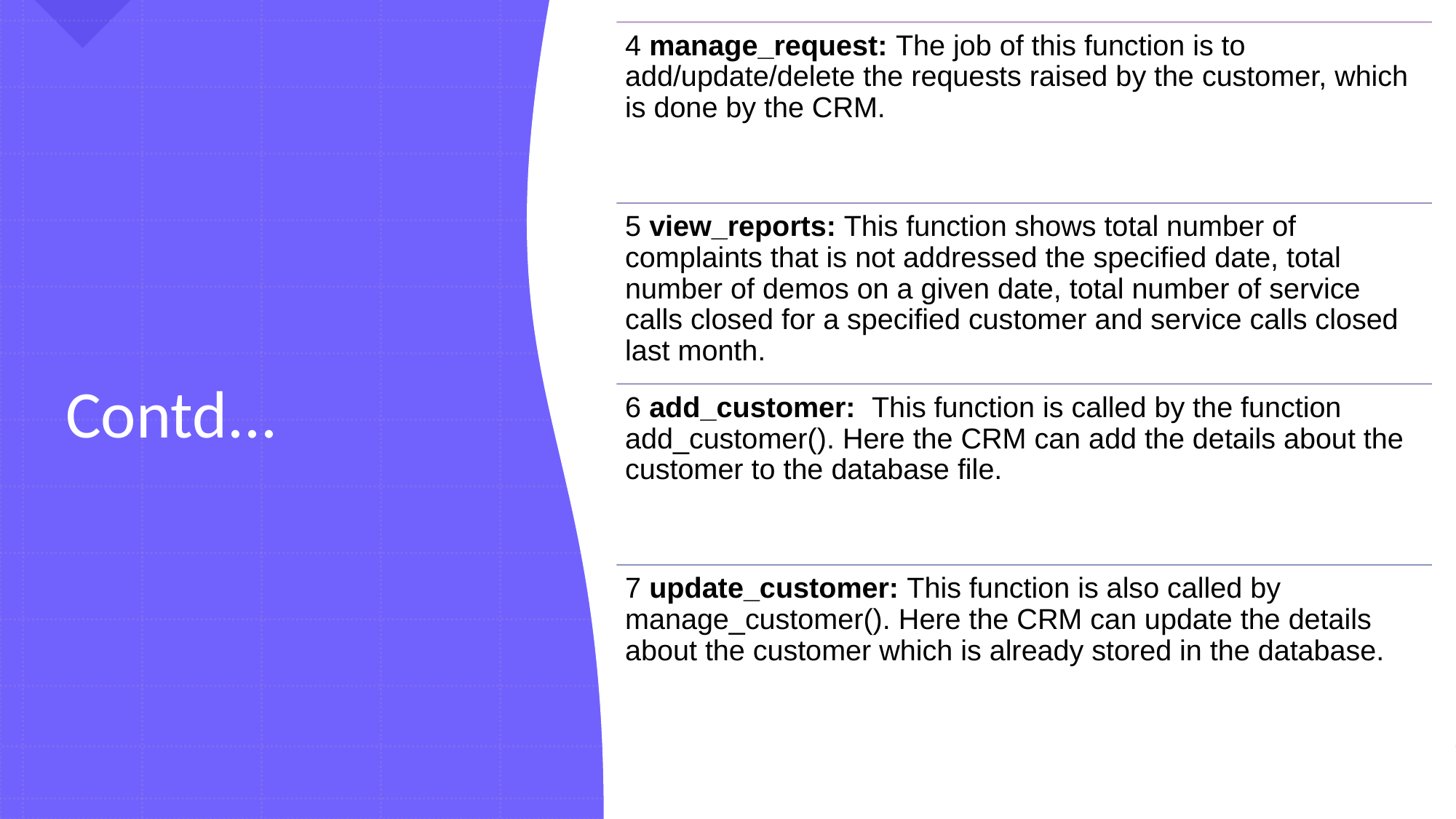

4 manage_request: The job of this function is to add/update/delete the requests raised by the customer, which is done by the CRM.
5 view_reports: This function shows total number of complaints that is not addressed the specified date, total number of demos on a given date, total number of service calls closed for a specified customer and service calls closed last month.
6 add_customer:  This function is called by the function add_customer(). Here the CRM can add the details about the customer to the database file.
7 update_customer: This function is also called by manage_customer(). Here the CRM can update the details about the customer which is already stored in the database.
# Contd...